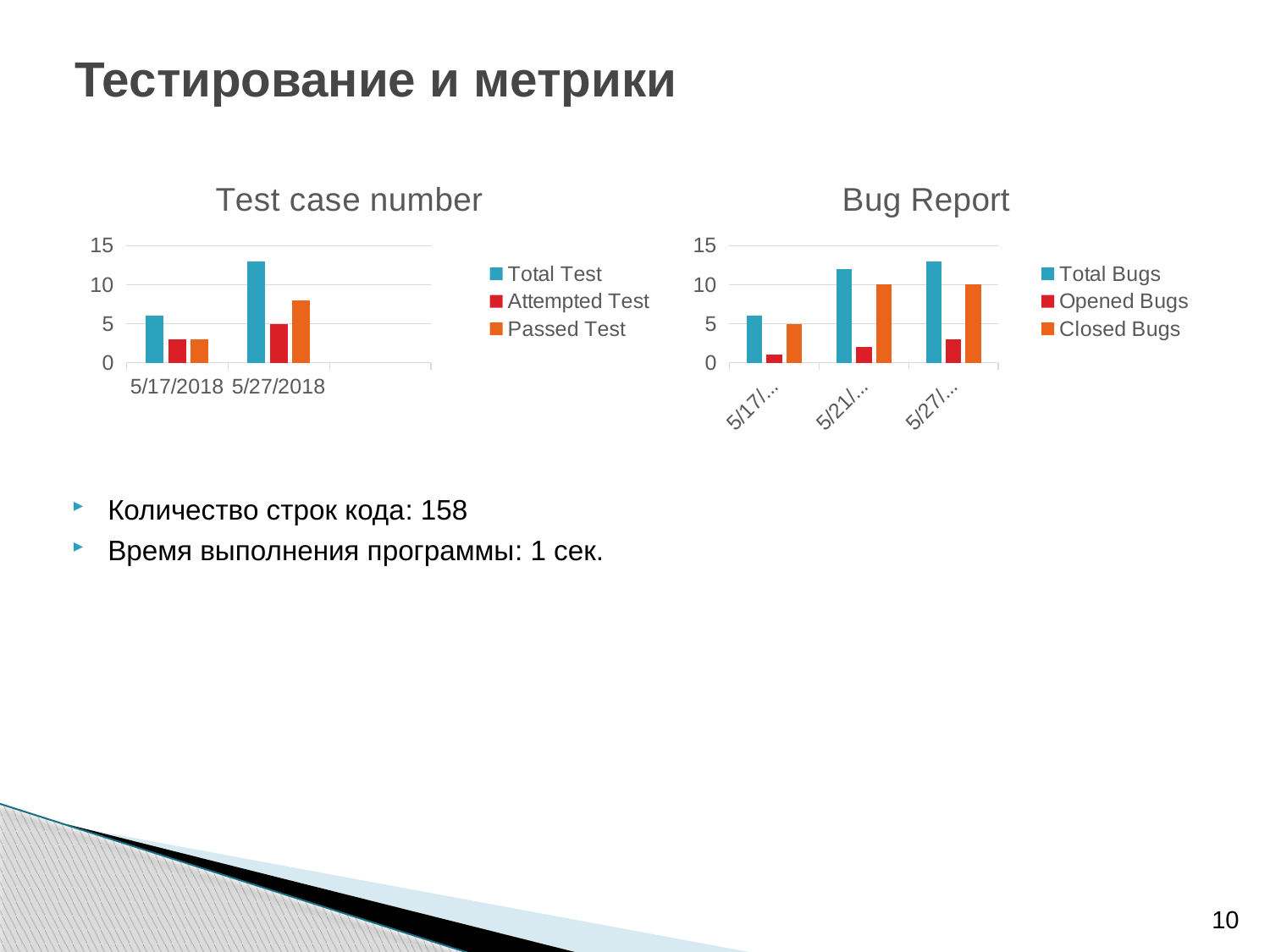

# Тестирование и метрики

### Chart: Test case number

| Category | Total Test | Attempted Test | Passed Test |
|---|---|---|---|
| 43237 | 6.0 | 3.0 | 3.0 |
| 43247 | 13.0 | 5.0 | 8.0 |
|  | None | None | None |

### Chart: Bug Report

| Category | Total Bugs | Opened Bugs | Closed Bugs |
|---|---|---|---|
| 43237 | 6.0 | 1.0 | 5.0 |
| 43241 | 12.0 | 2.0 | 10.0 |
| 43247 | 13.0 | 3.0 | 10.0 |
Количество строк кода: 158
Время выполнения программы: 1 сек.

10